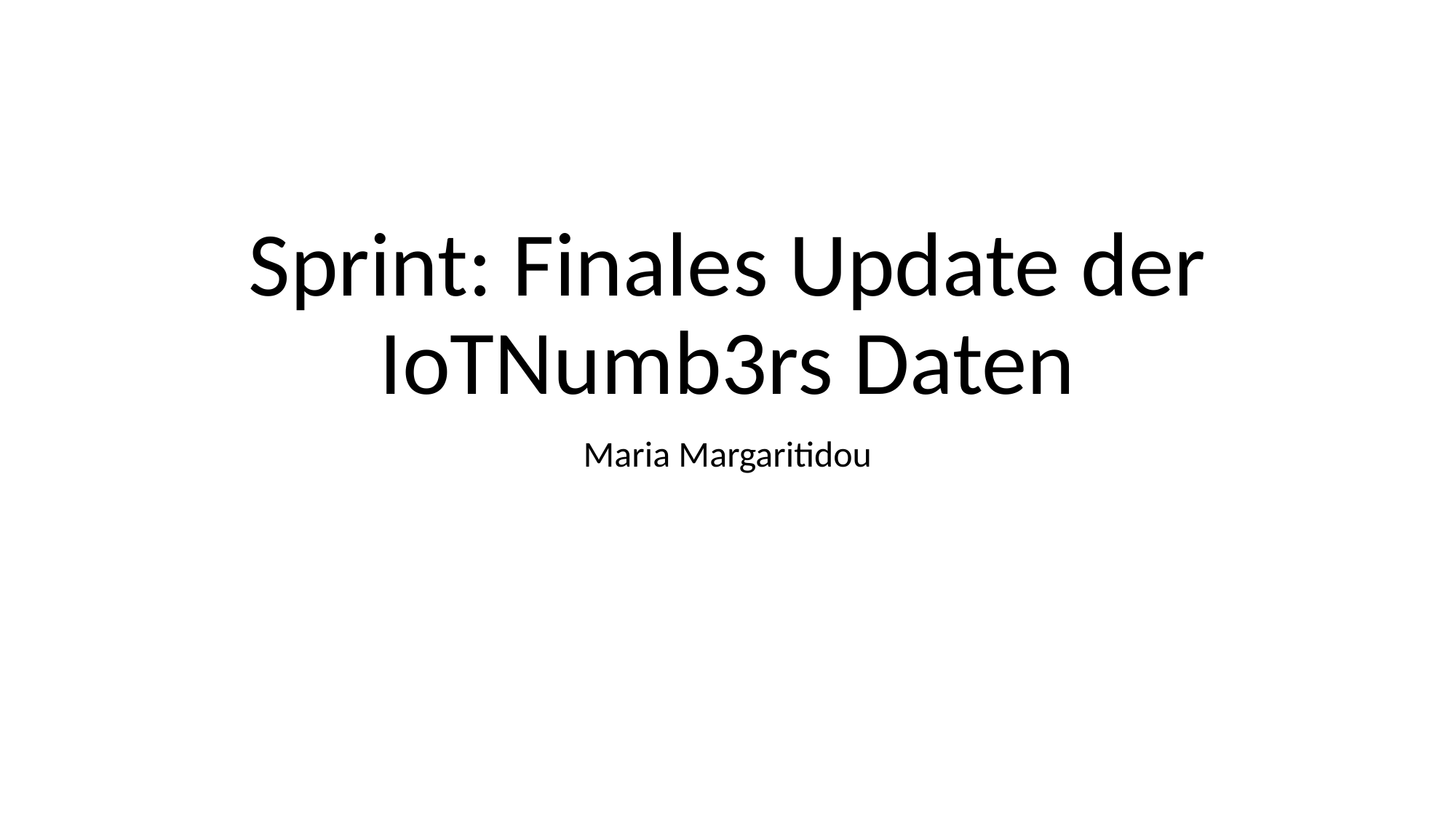

# Sprint: Finales Update der IoTNumb3rs Daten
Maria Margaritidou